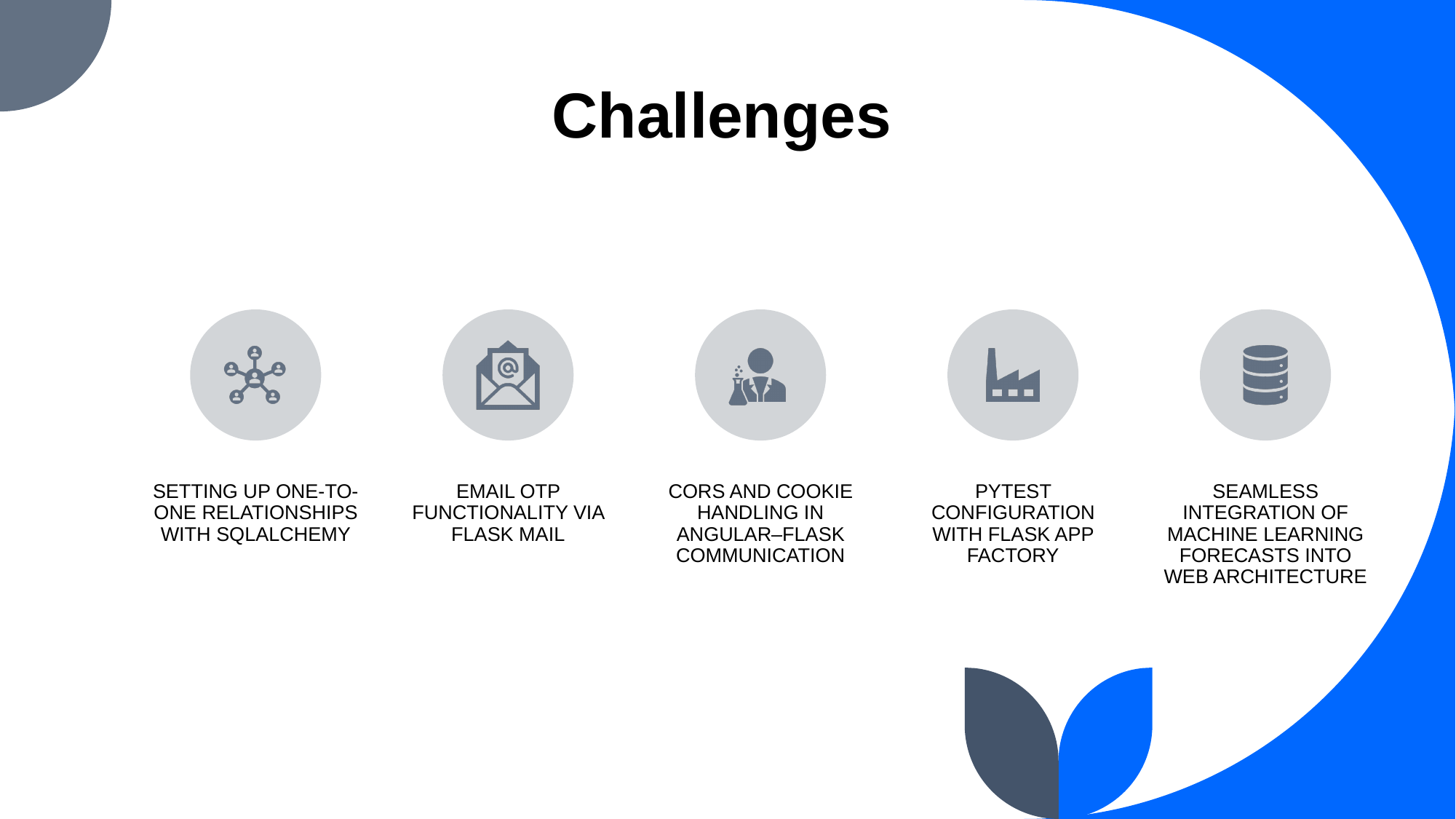

# Challenges
Setting Up One-to-One Relationships with SQLAlchemy
Email OTP Functionality via Flask Mail
CORS and Cookie Handling in Angular–Flask Communication
Pytest Configuration with Flask App Factory
Seamless Integration of Machine Learning Forecasts into Web Architecture